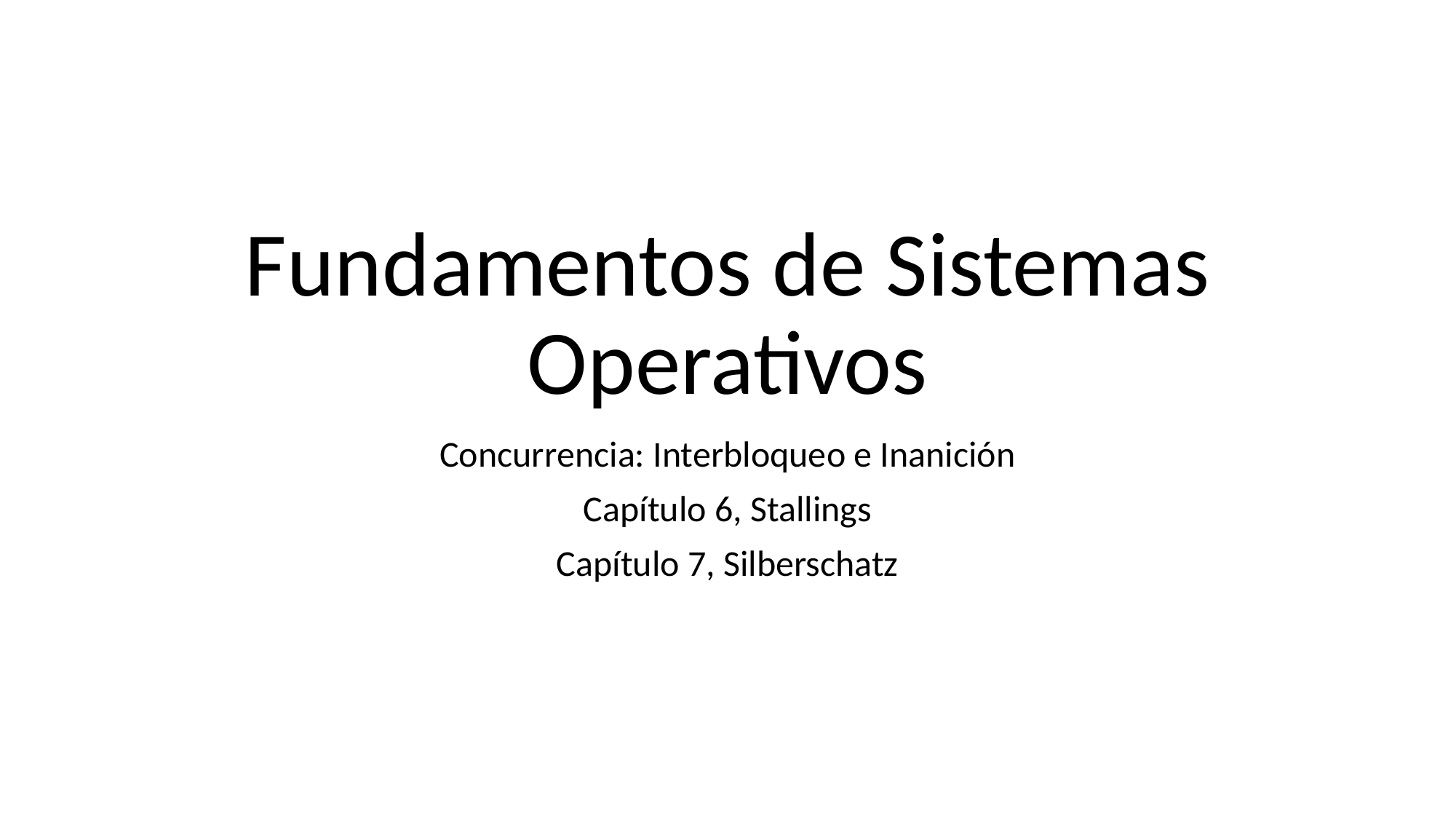

# Fundamentos de Sistemas Operativos
Concurrencia: Interbloqueo e Inanición
Capítulo 6, Stallings
Capítulo 7, Silberschatz